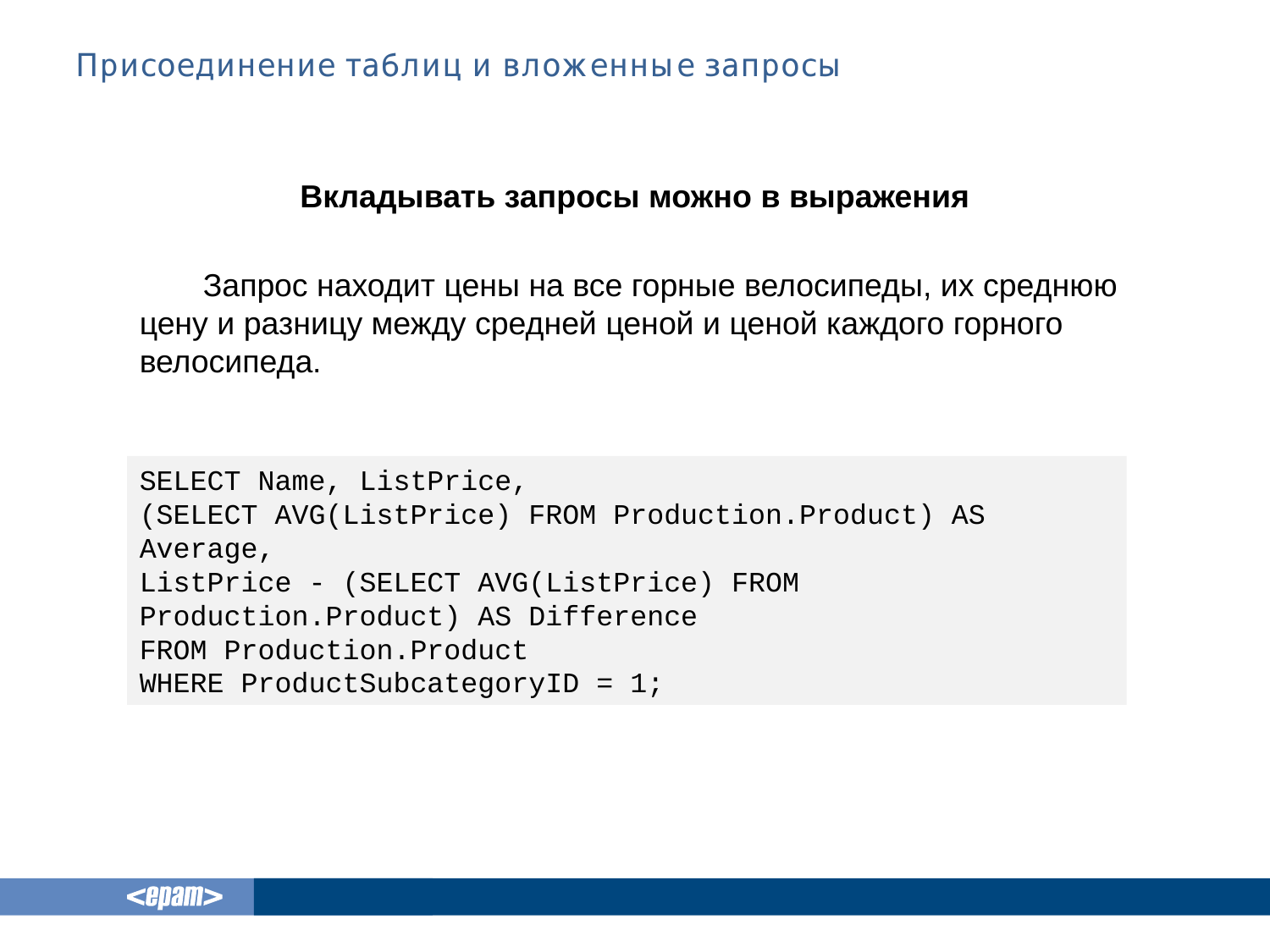

# Присоединение таблиц и вложенные запросы
Вкладывать запросы можно в выражения

Запрос находит цены на все горные велосипеды, их среднюю цену и разницу между средней ценой и ценой каждого горного велосипеда.

SELECT Name, ListPrice,
(SELECT AVG(ListPrice) FROM Production.Product) AS Average,
ListPrice - (SELECT AVG(ListPrice) FROM Production.Product) AS Difference
FROM Production.Product
WHERE ProductSubcategoryID = 1;